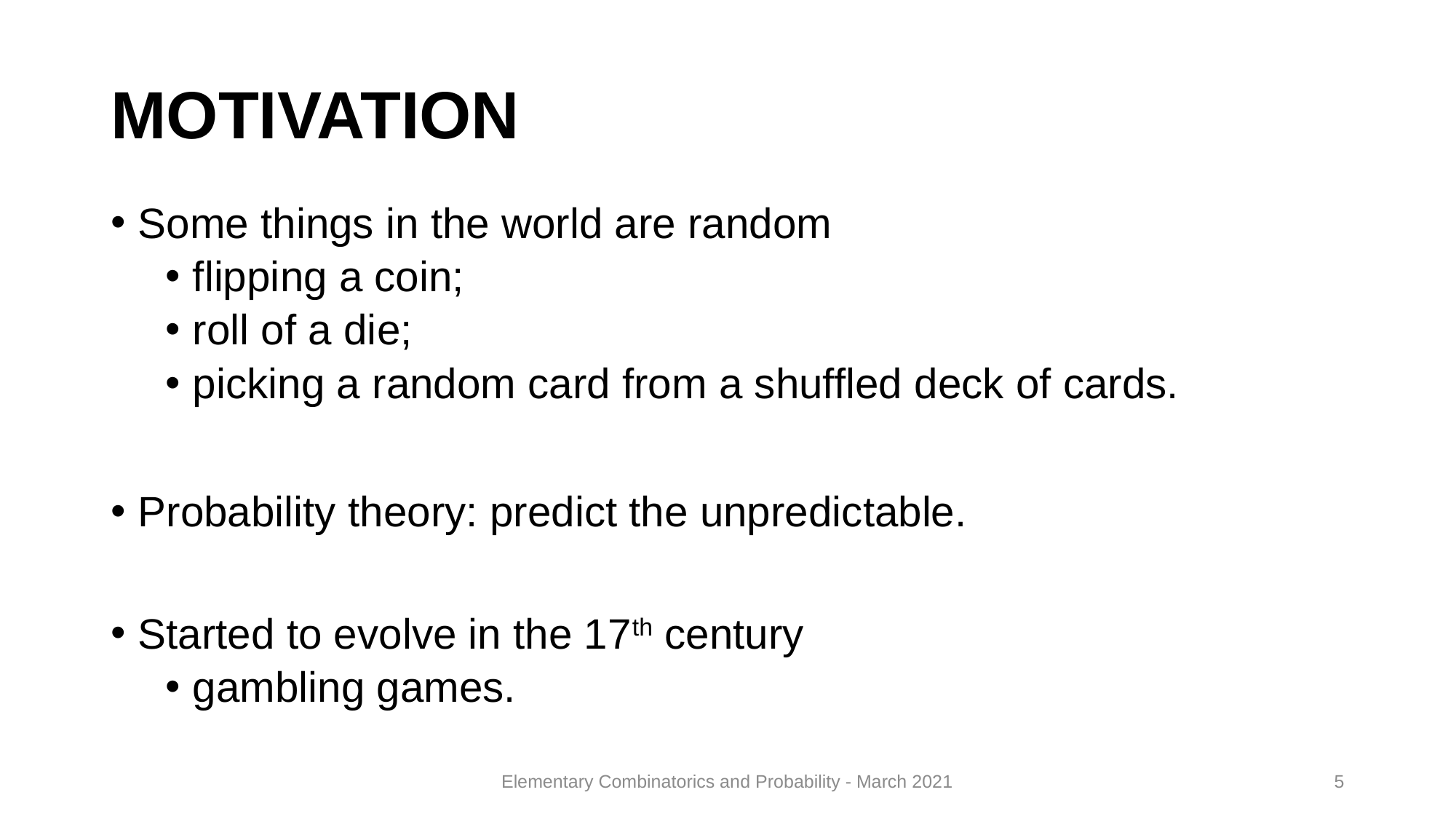

# motivation
Some things in the world are random
flipping a coin;
roll of a die;
picking a random card from a shuffled deck of cards.

Probability theory: predict the unpredictable.

Started to evolve in the 17th century
gambling games.
Elementary Combinatorics and Probability - March 2021
5